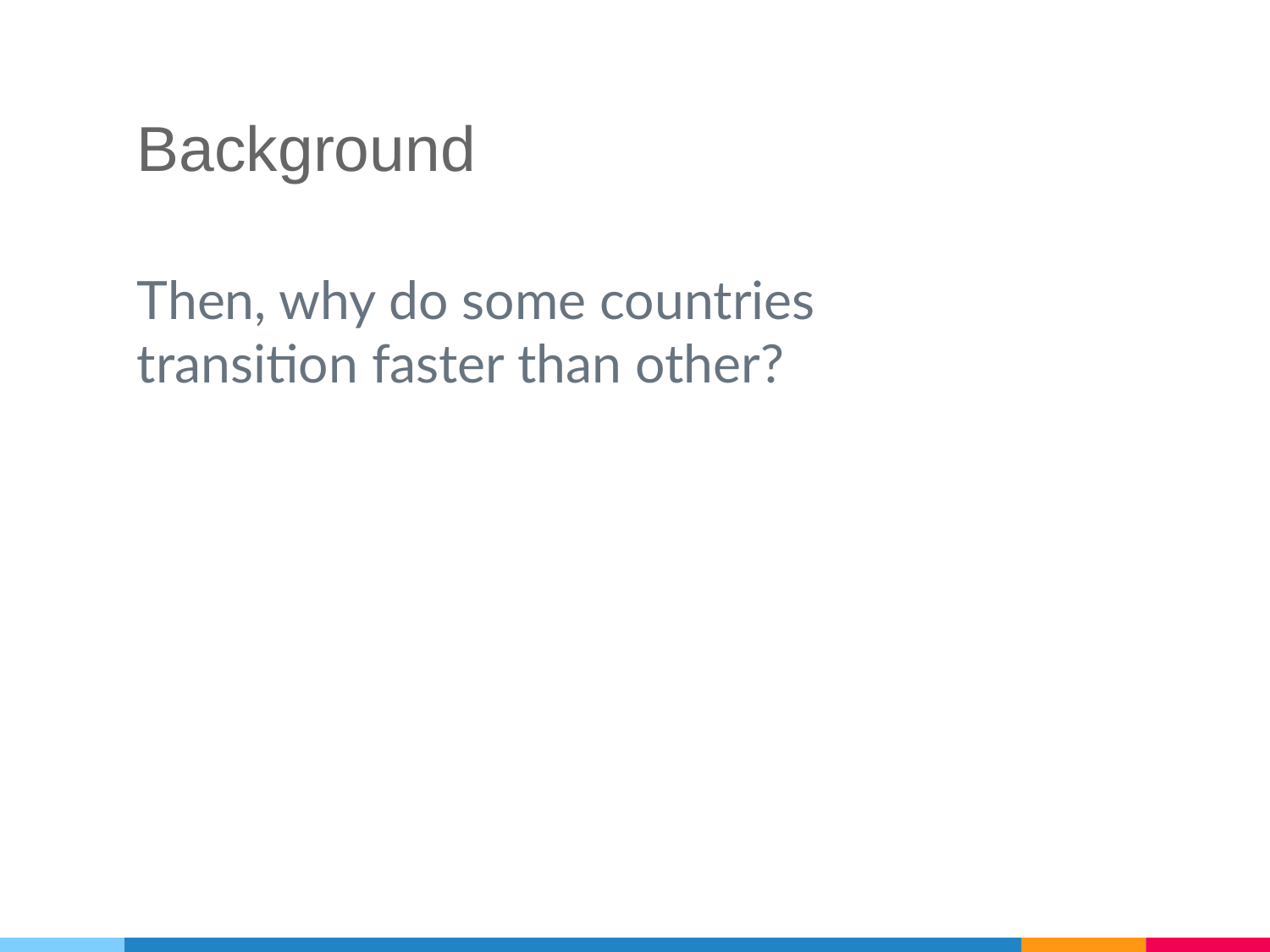

# Background
Then, why do some countries transition faster than other?